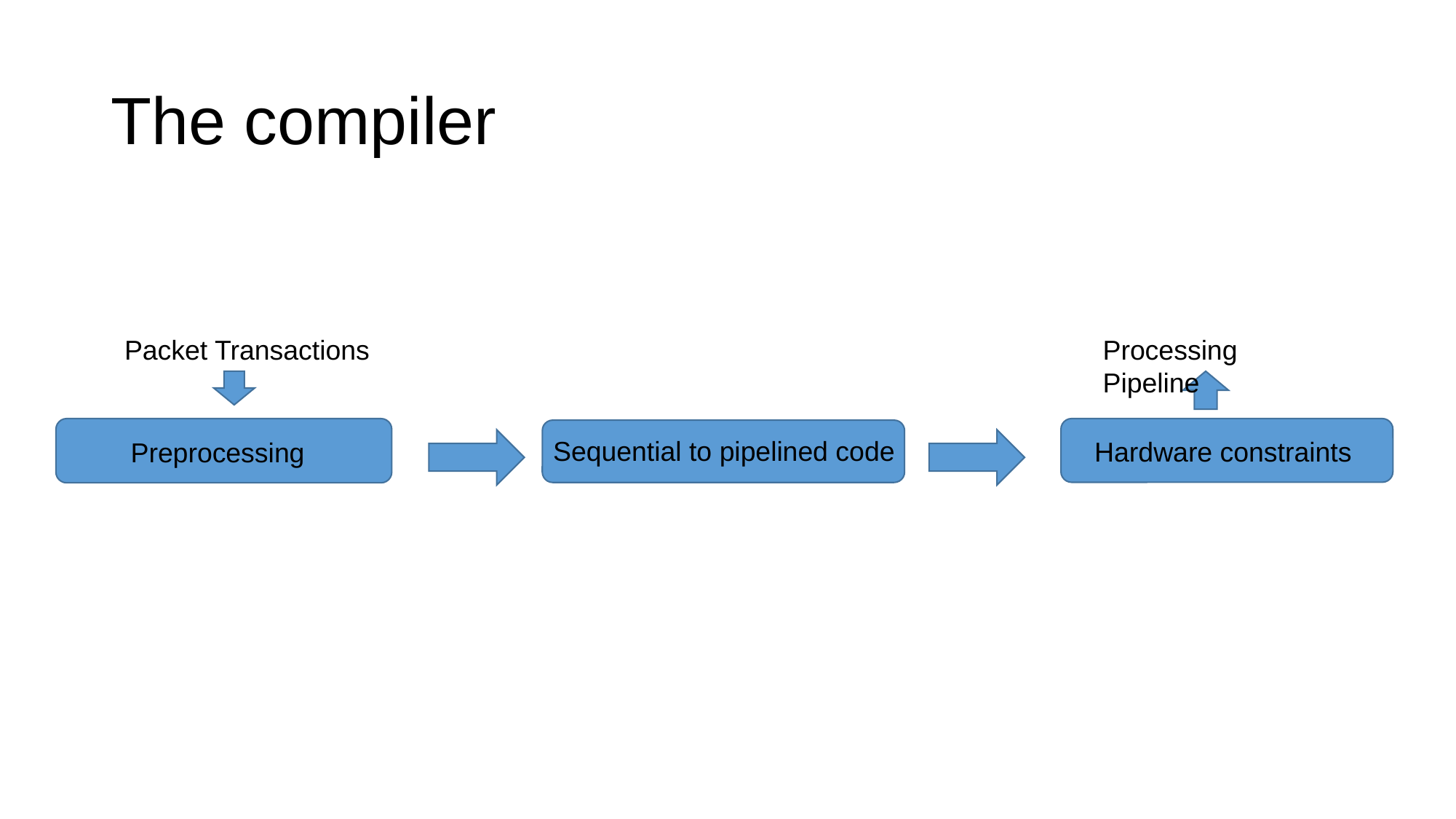

# The compiler
Packet Transactions
Processing Pipeline

Sequential to pipelined code
Hardware constraints

Preprocessing